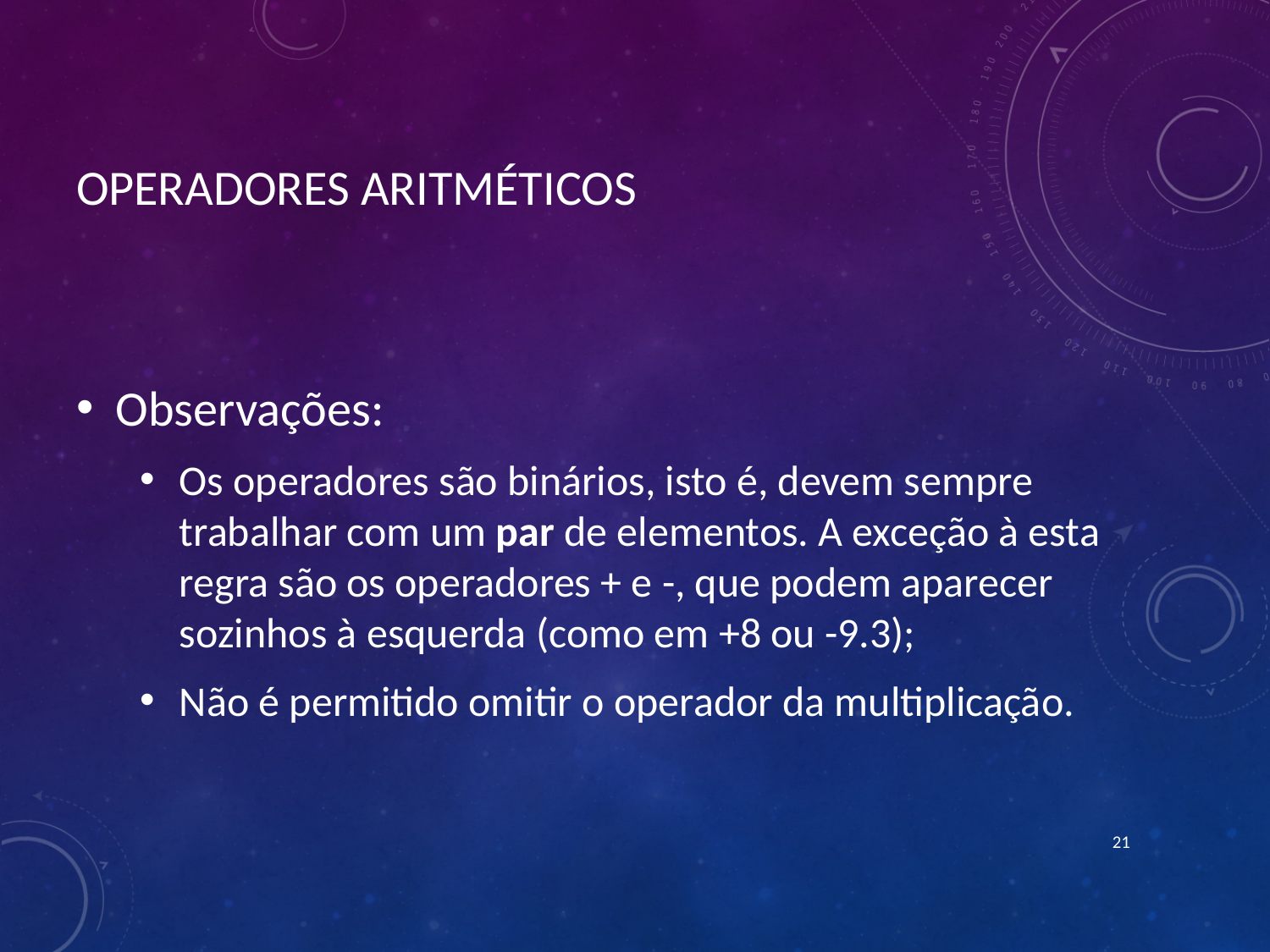

# Operadores aritméticos
Observações:
Os operadores são binários, isto é, devem sempre trabalhar com um par de elementos. A exceção à esta regra são os operadores + e -, que podem aparecer sozinhos à esquerda (como em +8 ou -9.3);
Não é permitido omitir o operador da multiplicação.
21